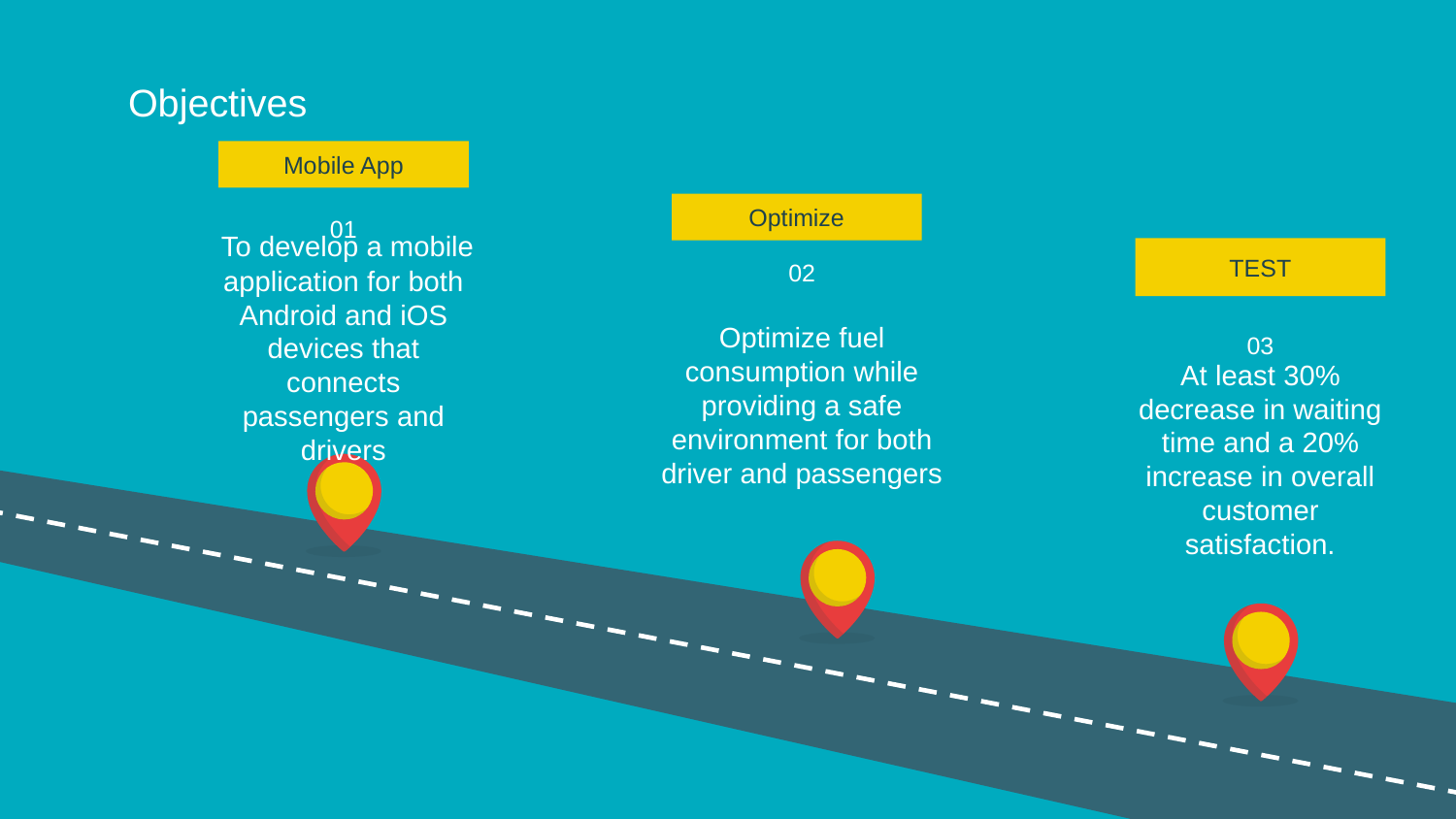

# Objectives
Mobile App
01
 To develop a mobile application for both Android and iOS devices that connects passengers and drivers
Optimize
02
Optimize fuel consumption while providing a safe environment for both driver and passengers
TEST
03
At least 30% decrease in waiting time and a 20% increase in overall customer satisfaction.